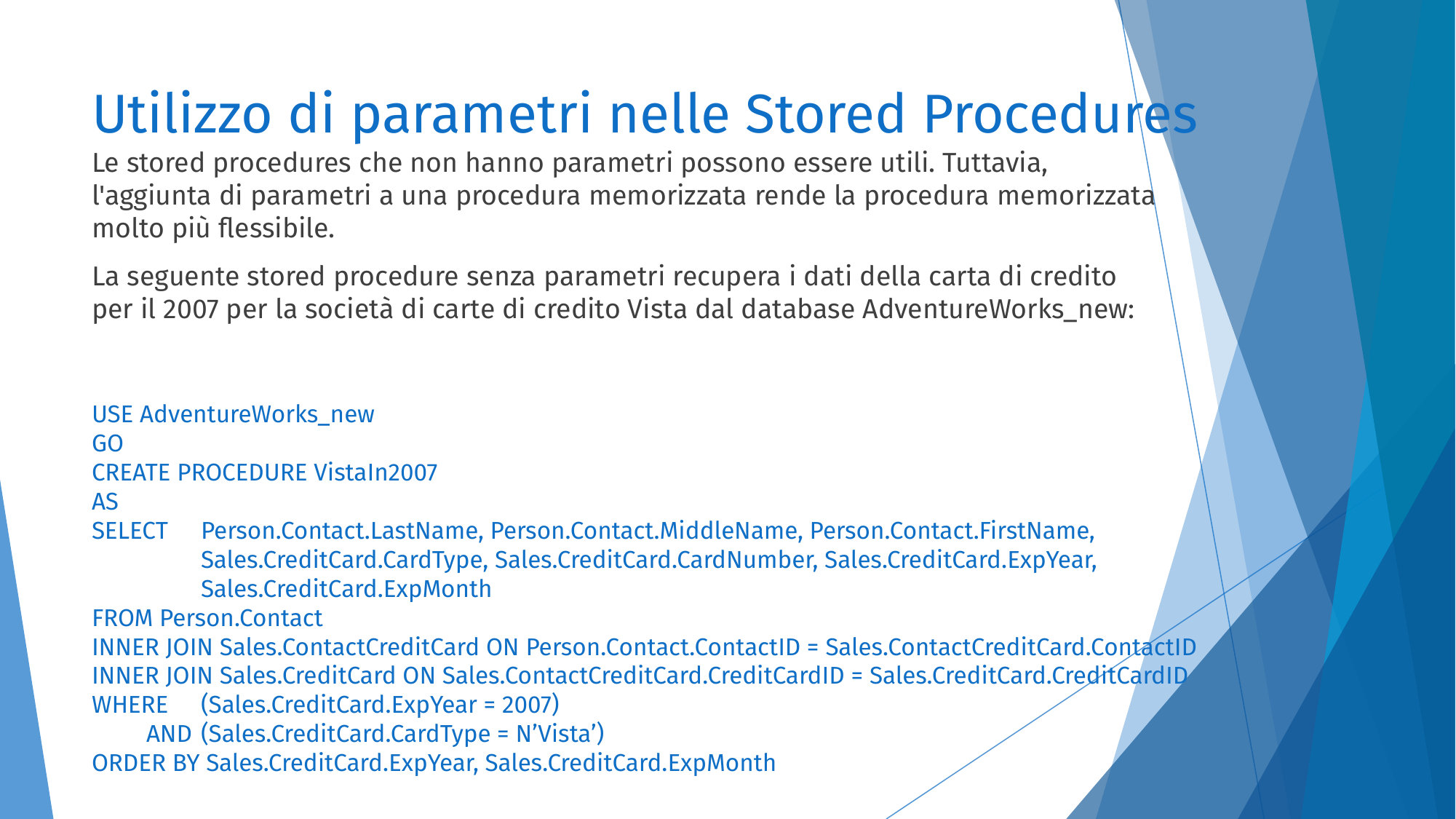

# Utilizzo di parametri nelle Stored Procedures
Le stored procedures che non hanno parametri possono essere utili. Tuttavia, l'aggiunta di parametri a una procedura memorizzata rende la procedura memorizzata molto più flessibile.
La seguente stored procedure senza parametri recupera i dati della carta di credito per il 2007 per la società di carte di credito Vista dal database AdventureWorks_new:

USE AdventureWorks_new
GO
CREATE PROCEDURE VistaIn2007
AS
SELECT 	Person.Contact.LastName, Person.Contact.MiddleName, Person.Contact.FirstName,
Sales.CreditCard.CardType, Sales.CreditCard.CardNumber, Sales.CreditCard.ExpYear,
Sales.CreditCard.ExpMonth
FROM Person.Contact
INNER JOIN Sales.ContactCreditCard ON Person.Contact.ContactID = Sales.ContactCreditCard.ContactID
INNER JOIN Sales.CreditCard ON Sales.ContactCreditCard.CreditCardID = Sales.CreditCard.CreditCardID
WHERE 	(Sales.CreditCard.ExpYear = 2007)
AND 	(Sales.CreditCard.CardType = N’Vista’)
ORDER BY Sales.CreditCard.ExpYear, Sales.CreditCard.ExpMonth